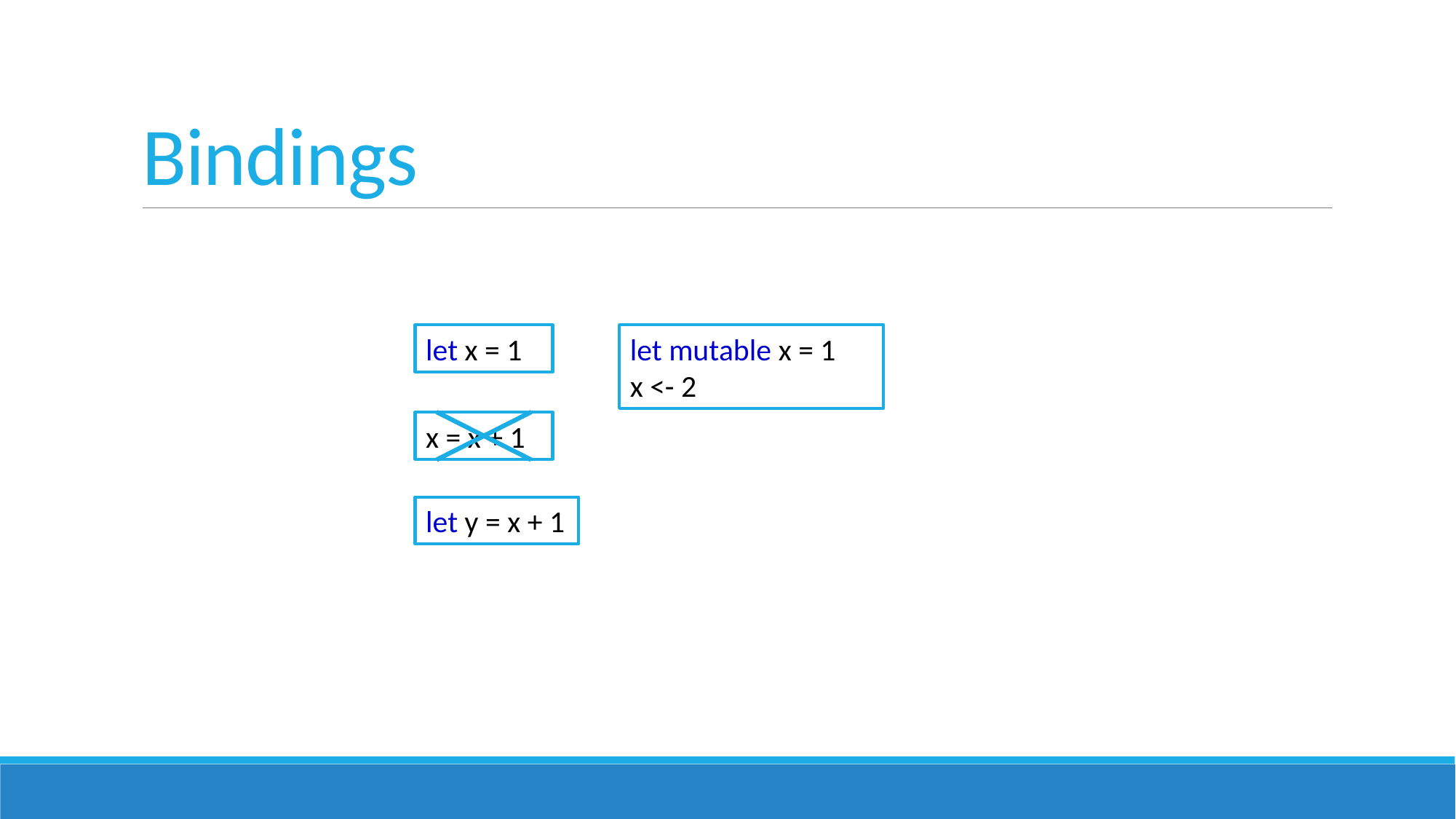

# Bindings
let x = 1
let mutable x = 1
x <- 2
x = x + 1
let y = x + 1